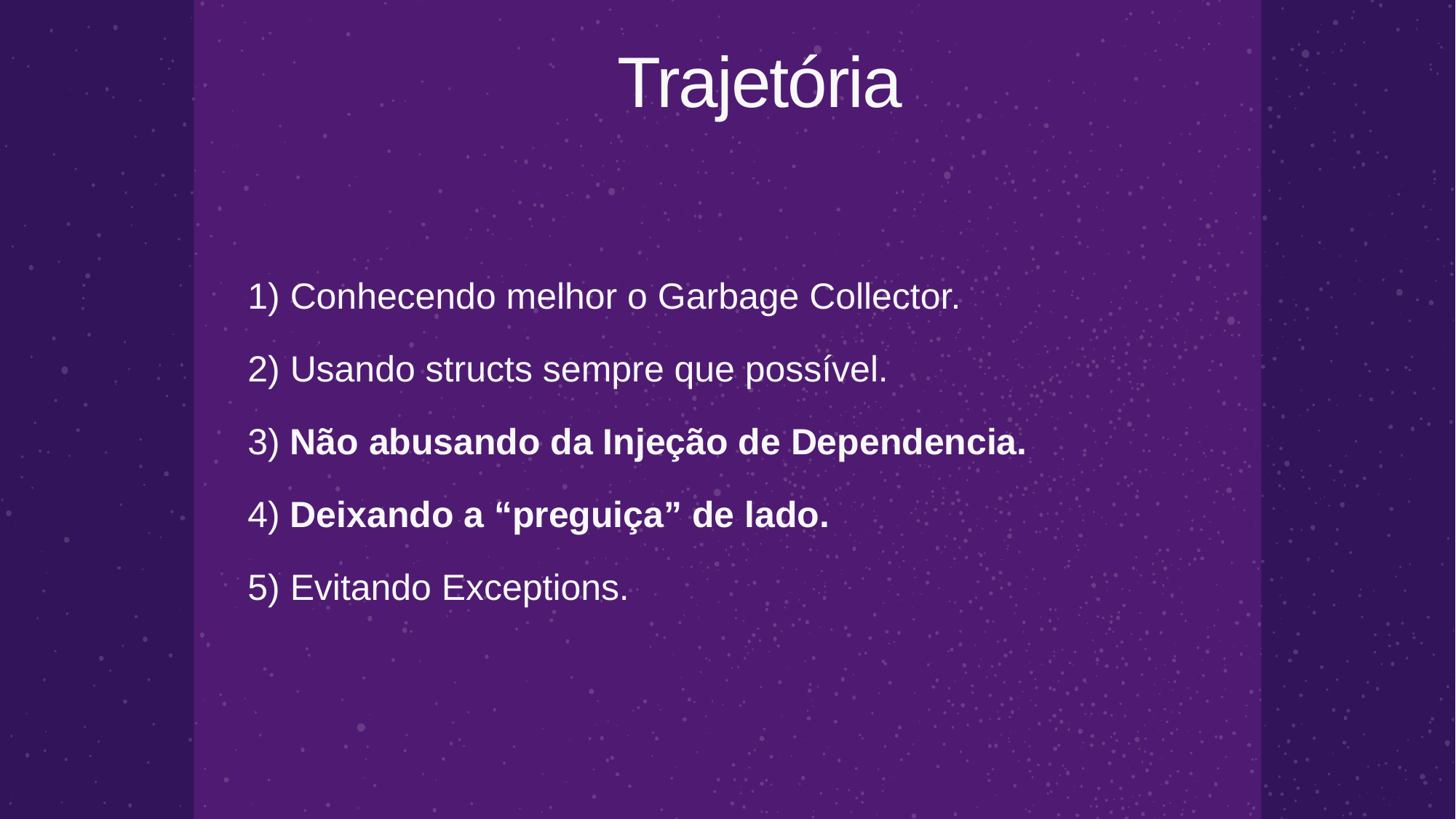

Trajetória
1) Conhecendo melhor o Garbage Collector.
2) Usando structs sempre que possível.
3) Não abusando da Injeção de Dependencia.
4) Deixando a “preguiça” de lado.
5) Evitando Exceptions.